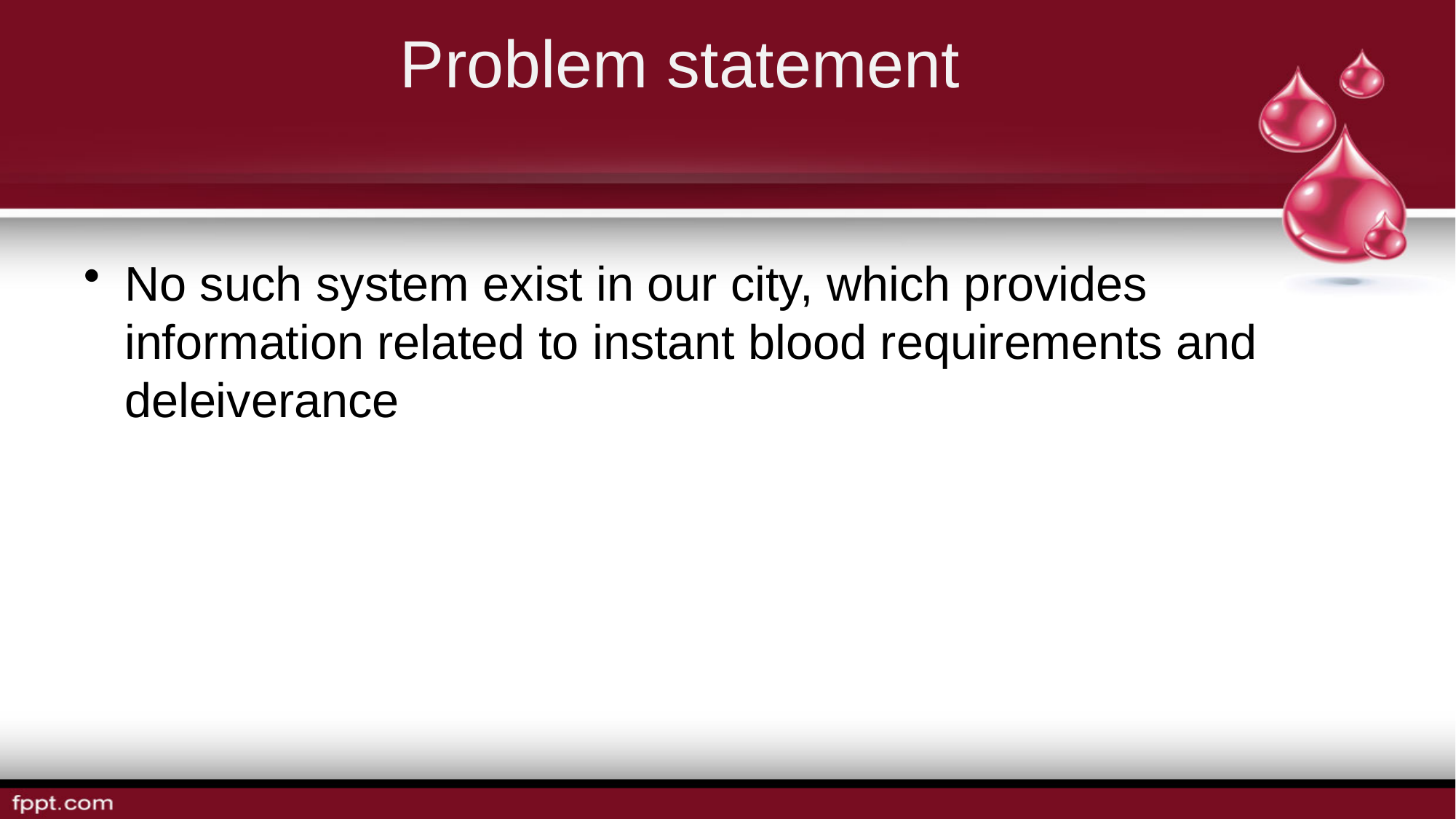

# Problem statement
No such system exist in our city, which provides information related to instant blood requirements and deleiverance